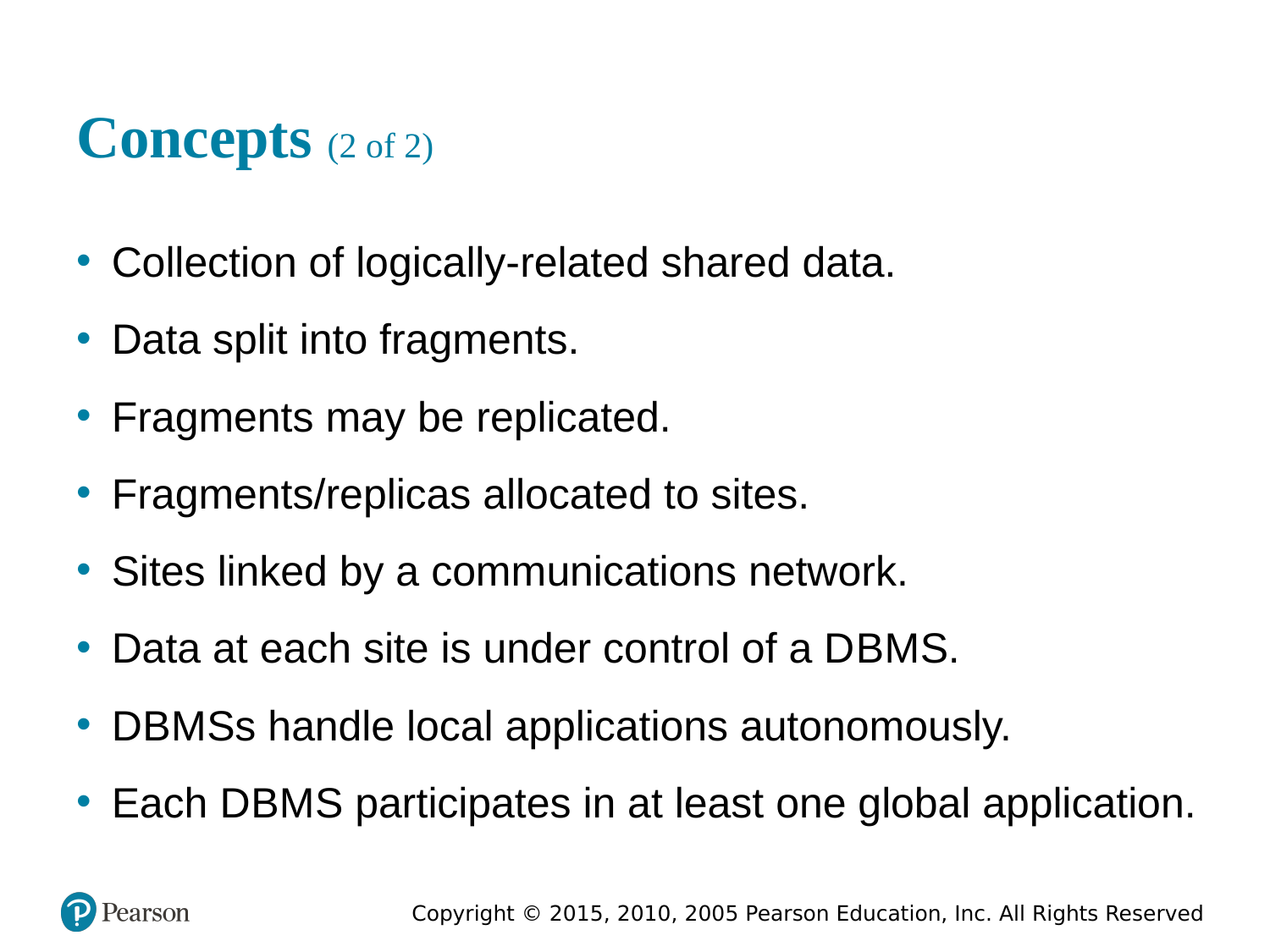

# Concepts (2 of 2)
Collection of logically-related shared data.
Data split into fragments.
Fragments may be replicated.
Fragments/replicas allocated to sites.
Sites linked by a communications network.
Data at each site is under control of a D B M S.
D B M Ss handle local applications autonomously.
Each D B M S participates in at least one global application.